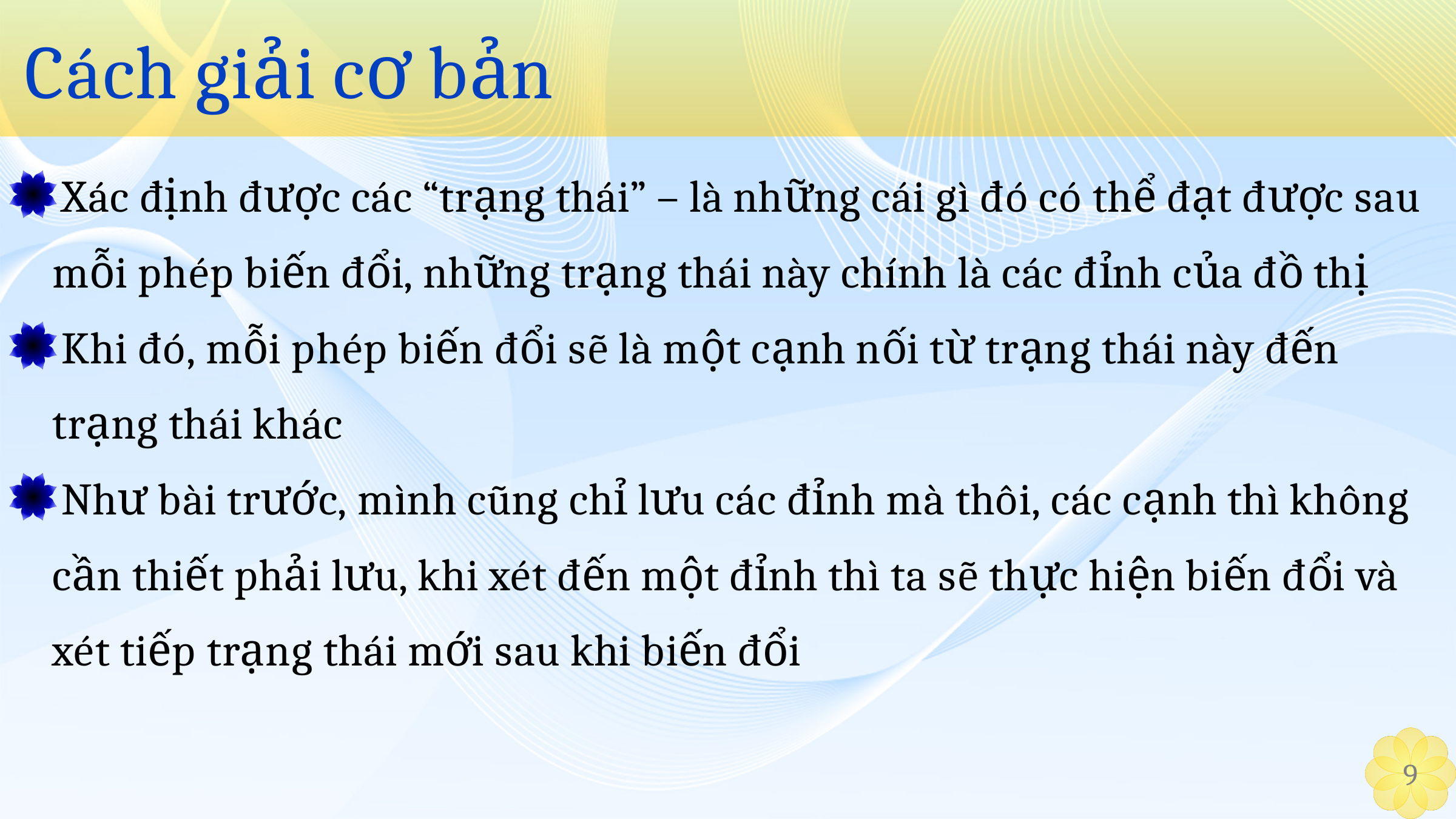

# Cách giải cơ bản
 Xác định được các “trạng thái” – là những cái gì đó có thể đạt được sau mỗi phép biến đổi, những trạng thái này chính là các đỉnh của đồ thị
 Khi đó, mỗi phép biến đổi sẽ là một cạnh nối từ trạng thái này đến trạng thái khác
 Như bài trước, mình cũng chỉ lưu các đỉnh mà thôi, các cạnh thì không cần thiết phải lưu, khi xét đến một đỉnh thì ta sẽ thực hiện biến đổi và xét tiếp trạng thái mới sau khi biến đổi
9